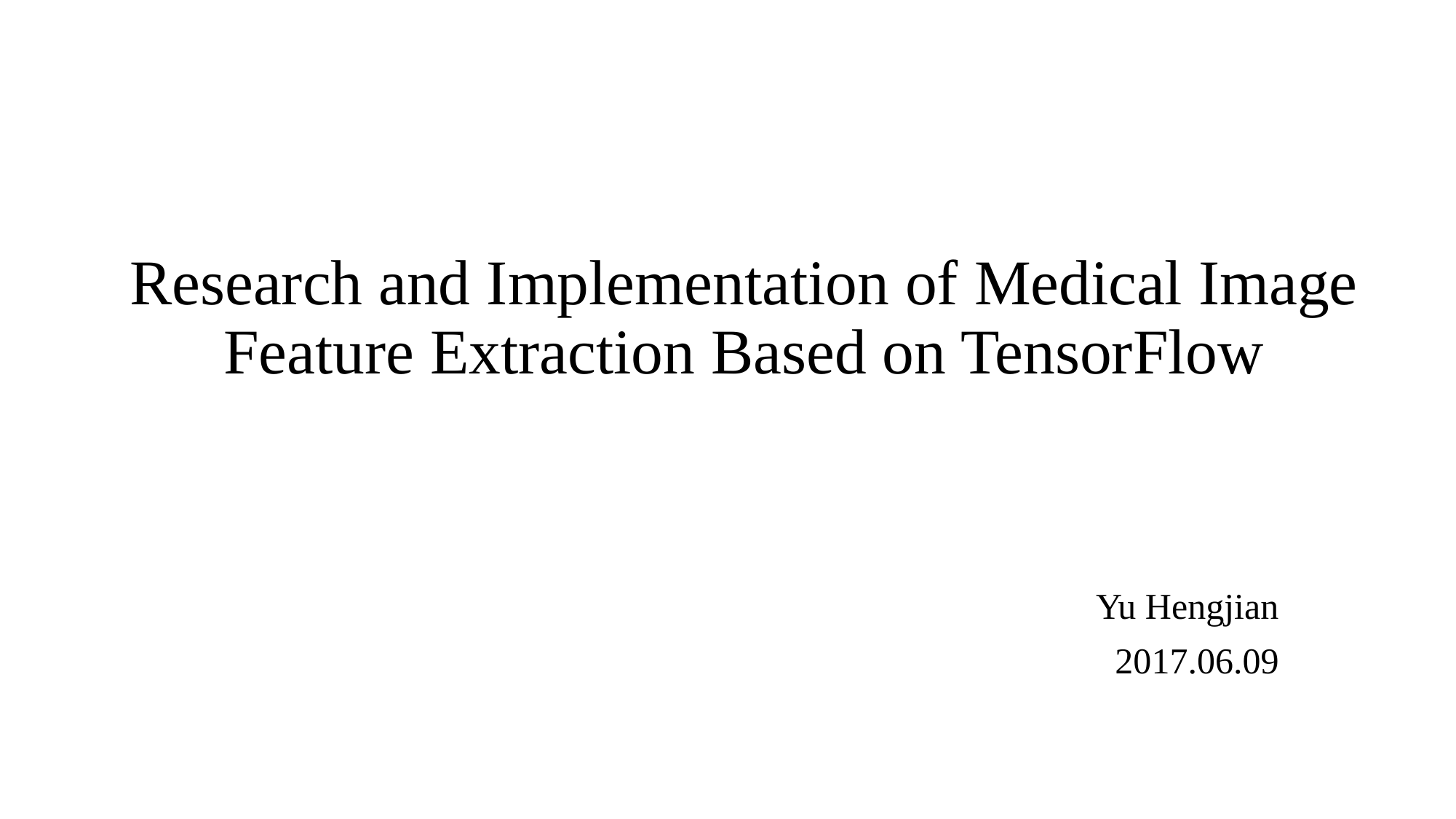

# Research and Implementation of Medical Image Feature Extraction Based on TensorFlow
Yu Hengjian
2017.06.09